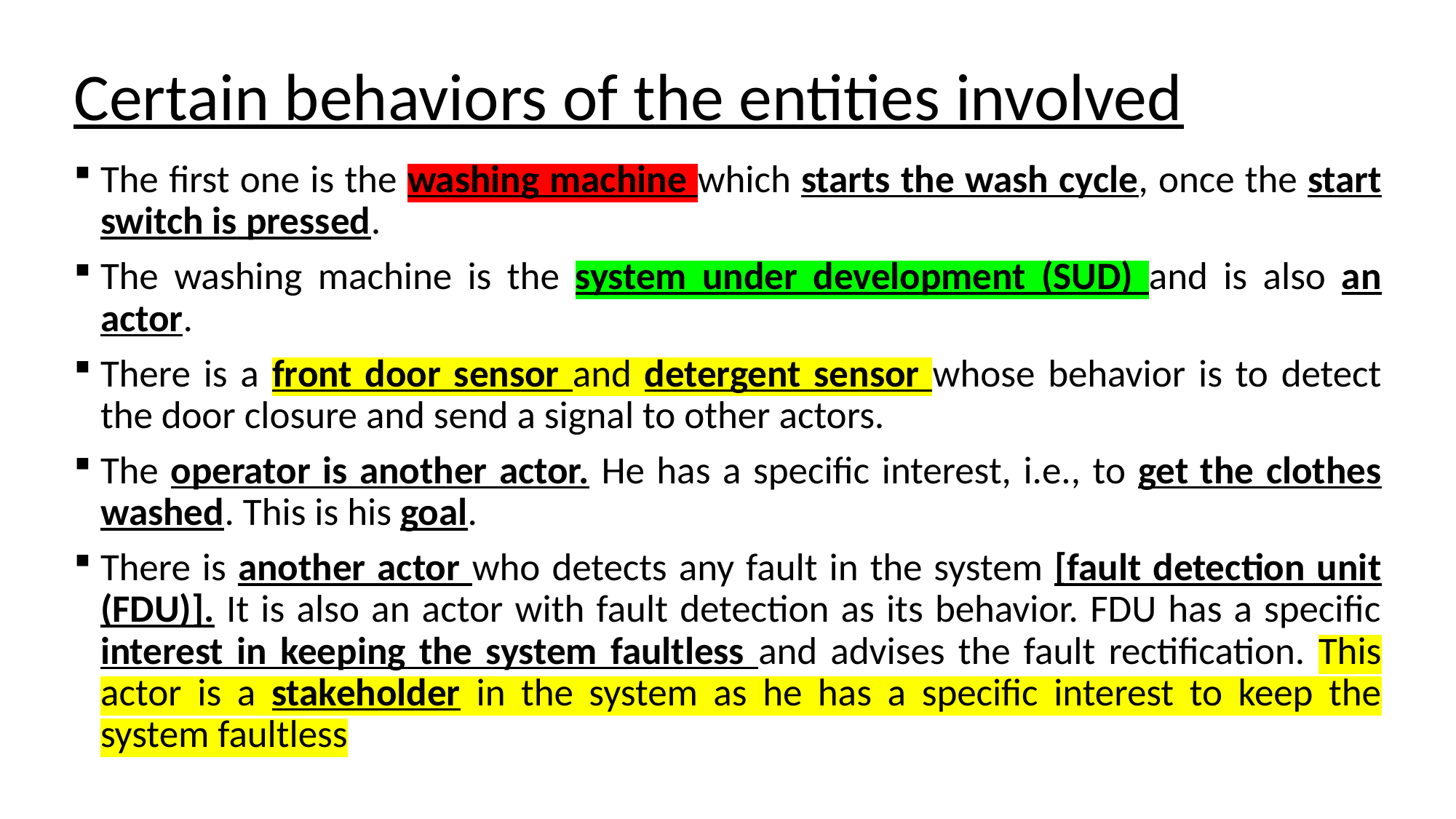

# Certain behaviors of the entities involved
The first one is the washing machine which starts the wash cycle, once the start switch is pressed.
The washing machine is the system under development (SUD) and is also an actor.
There is a front door sensor and detergent sensor whose behavior is to detect the door closure and send a signal to other actors.
The operator is another actor. He has a specific interest, i.e., to get the clothes washed. This is his goal.
There is another actor who detects any fault in the system [fault detection unit (FDU)]. It is also an actor with fault detection as its behavior. FDU has a specific interest in keeping the system faultless and advises the fault rectification. This actor is a stakeholder in the system as he has a specific interest to keep the system faultless